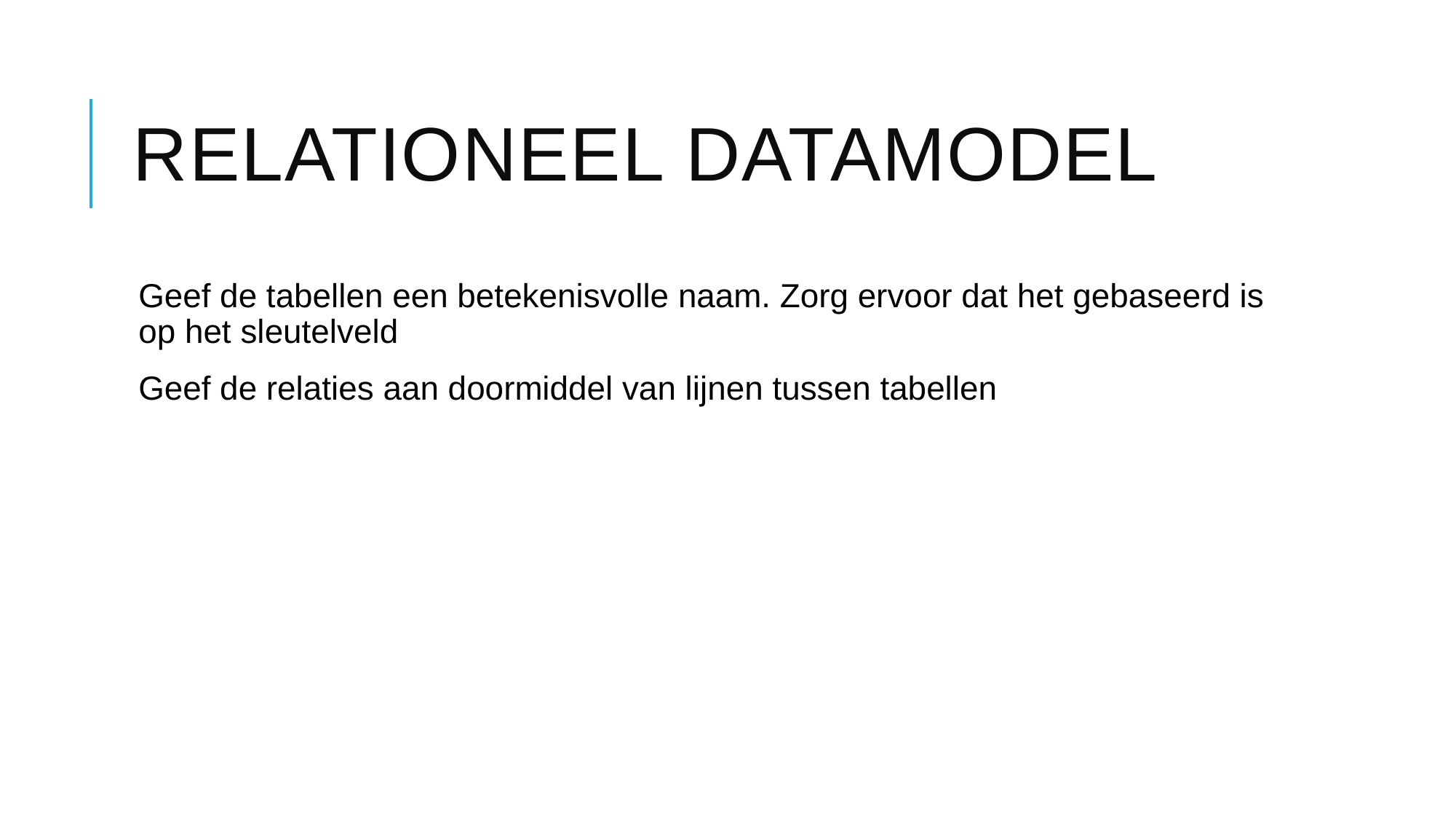

# Relationeel datamodel
Geef de tabellen een betekenisvolle naam. Zorg ervoor dat het gebaseerd is op het sleutelveld
Geef de relaties aan doormiddel van lijnen tussen tabellen